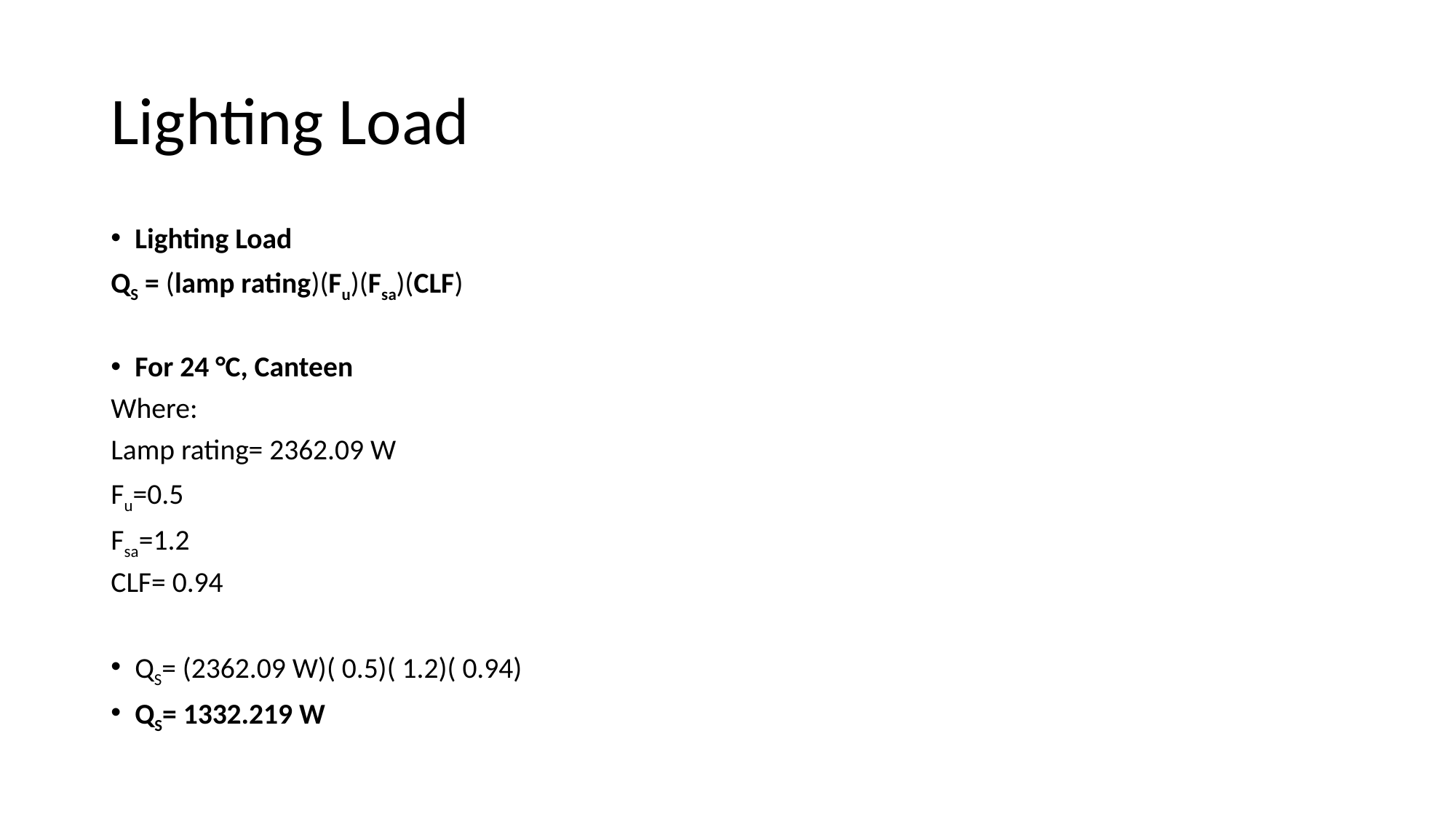

# Lighting Load
Lighting Load
QS = (lamp rating)(Fu)(Fsa)(CLF)

For 24 °C, Canteen
Where:
Lamp rating= 2362.09 W
Fu=0.5
Fsa=1.2
CLF= 0.94

QS= (2362.09 W)( 0.5)( 1.2)( 0.94)
QS= 1332.219 W